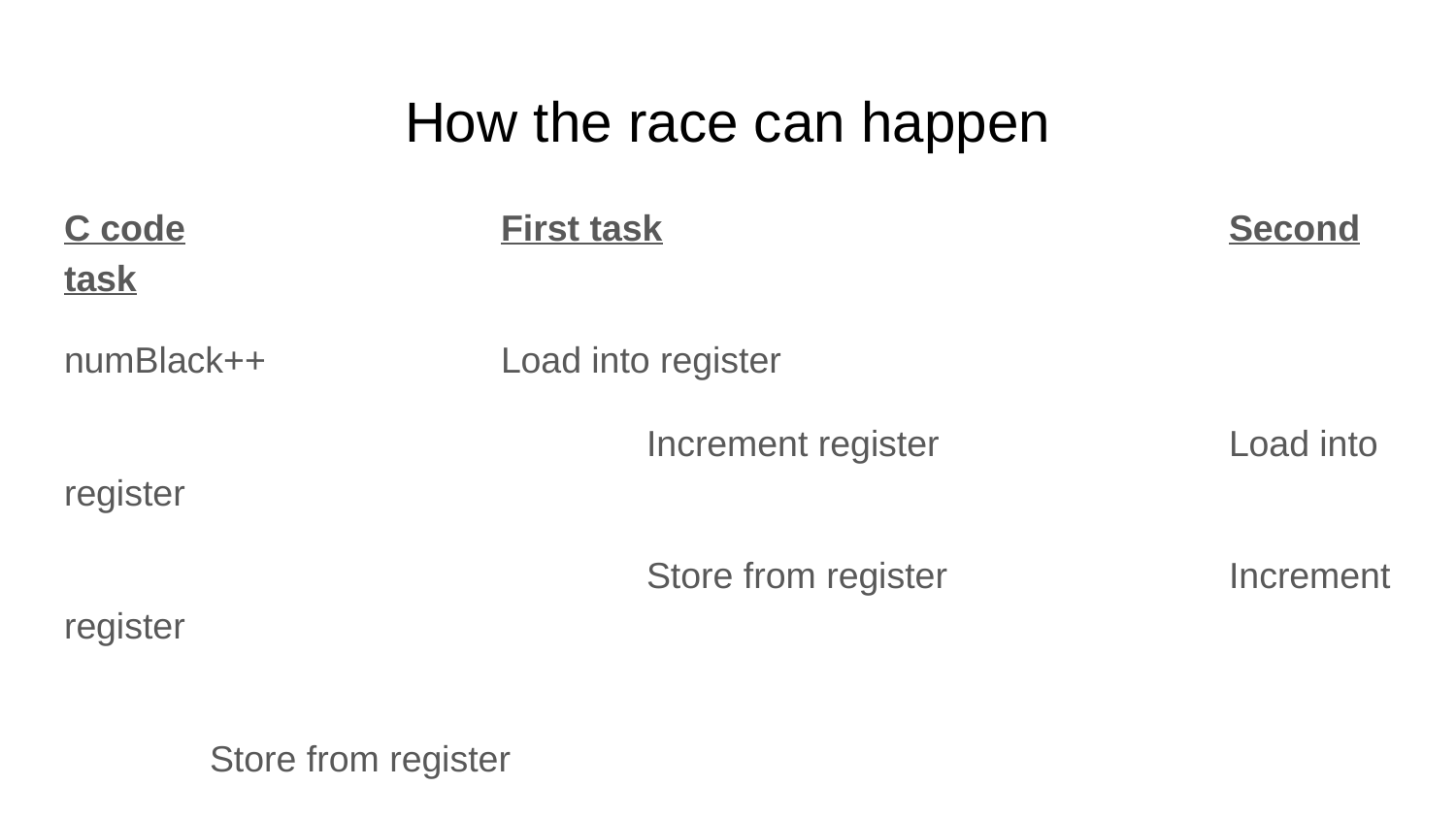

# How the race can happen
C code			First task				Second task
numBlack++		Load into register
				Increment register		Load into register
				Store from register		Increment register
										Store from register